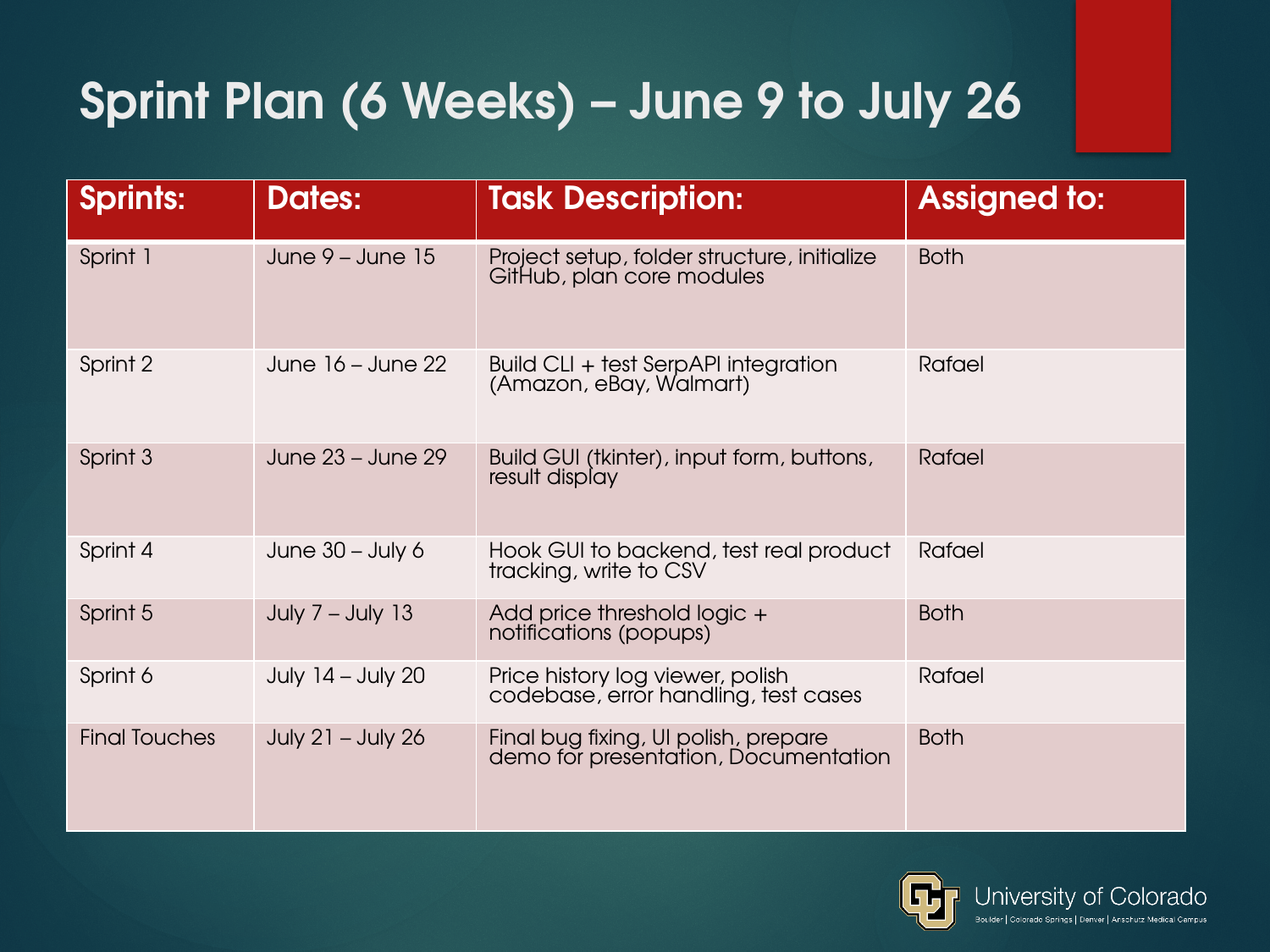

# Sprint Plan (6 Weeks) – June 9 to July 26
| Sprints: | Dates: | Task Description: | Assigned to: |
| --- | --- | --- | --- |
| Sprint 1 | June 9 – June 15 | Project setup, folder structure, initialize GitHub, plan core modules | Both |
| Sprint 2 | June 16 – June 22 | Build CLI + test SerpAPI integration (Amazon, eBay, Walmart) | Rafael |
| Sprint 3 | June 23 – June 29 | Build GUI (tkinter), input form, buttons, result display | Rafael |
| Sprint 4 | June 30 – July 6 | Hook GUI to backend, test real product tracking, write to CSV | Rafael |
| Sprint 5 | July 7 – July 13 | Add price threshold logic + notifications (popups) | Both |
| Sprint 6 | July 14 – July 20 | Price history log viewer, polish codebase, error handling, test cases | Rafael |
| Final Touches | July 21 – July 26 | Final bug fixing, UI polish, prepare demo for presentation, Documentation | Both |